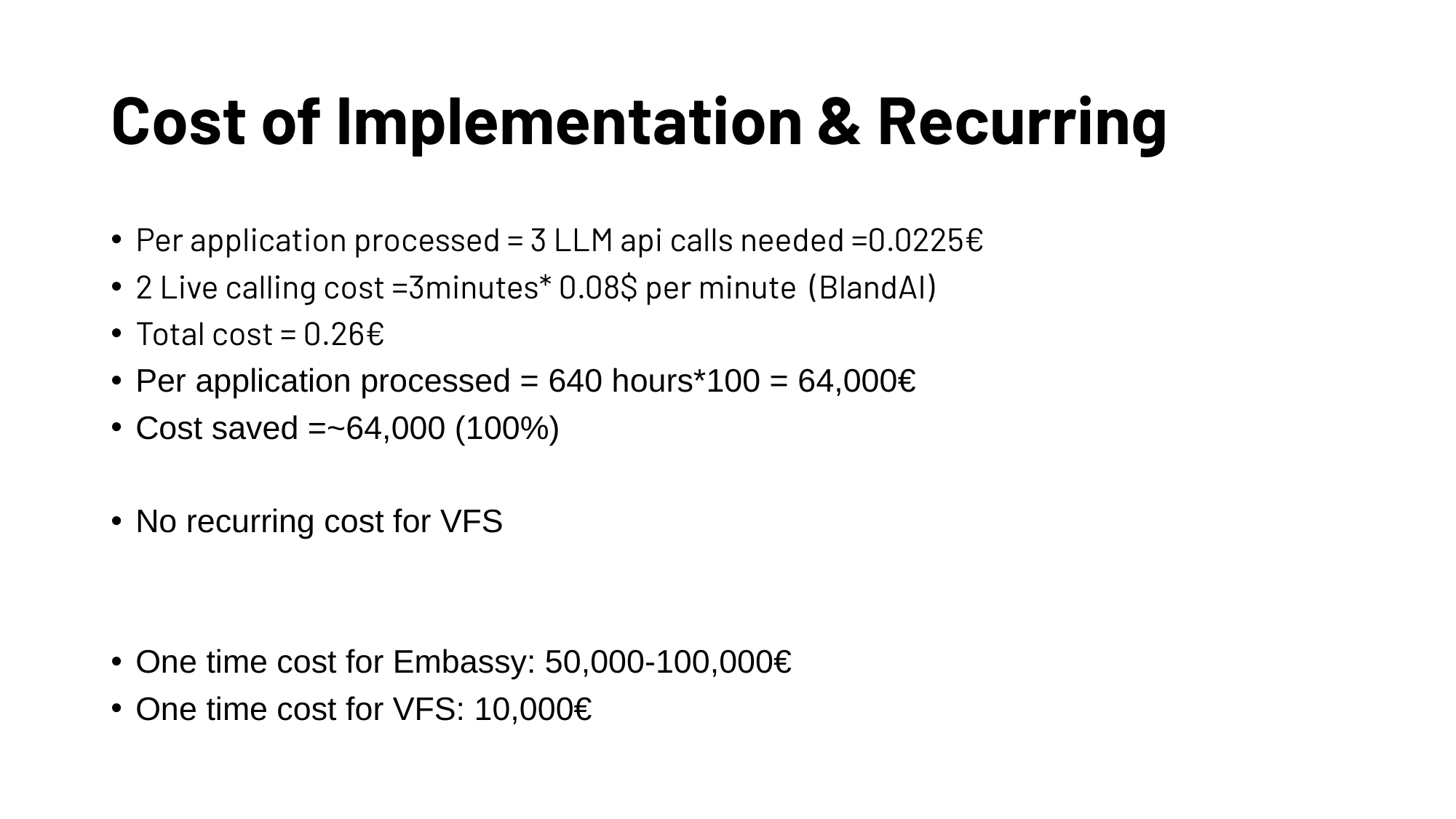

# Cost of Implementation & Recurring
Per application processed = 3 LLM api calls needed =0.0225€
2 Live calling cost =3minutes* 0.08$ per minute  (BlandAI)
Total cost = 0.26€
Per application processed = 640 hours*100 = 64,000€
Cost saved =~64,000 (100%)

No recurring cost for VFS

One time cost for Embassy: 50,000-100,000€
One time cost for VFS: 10,000€